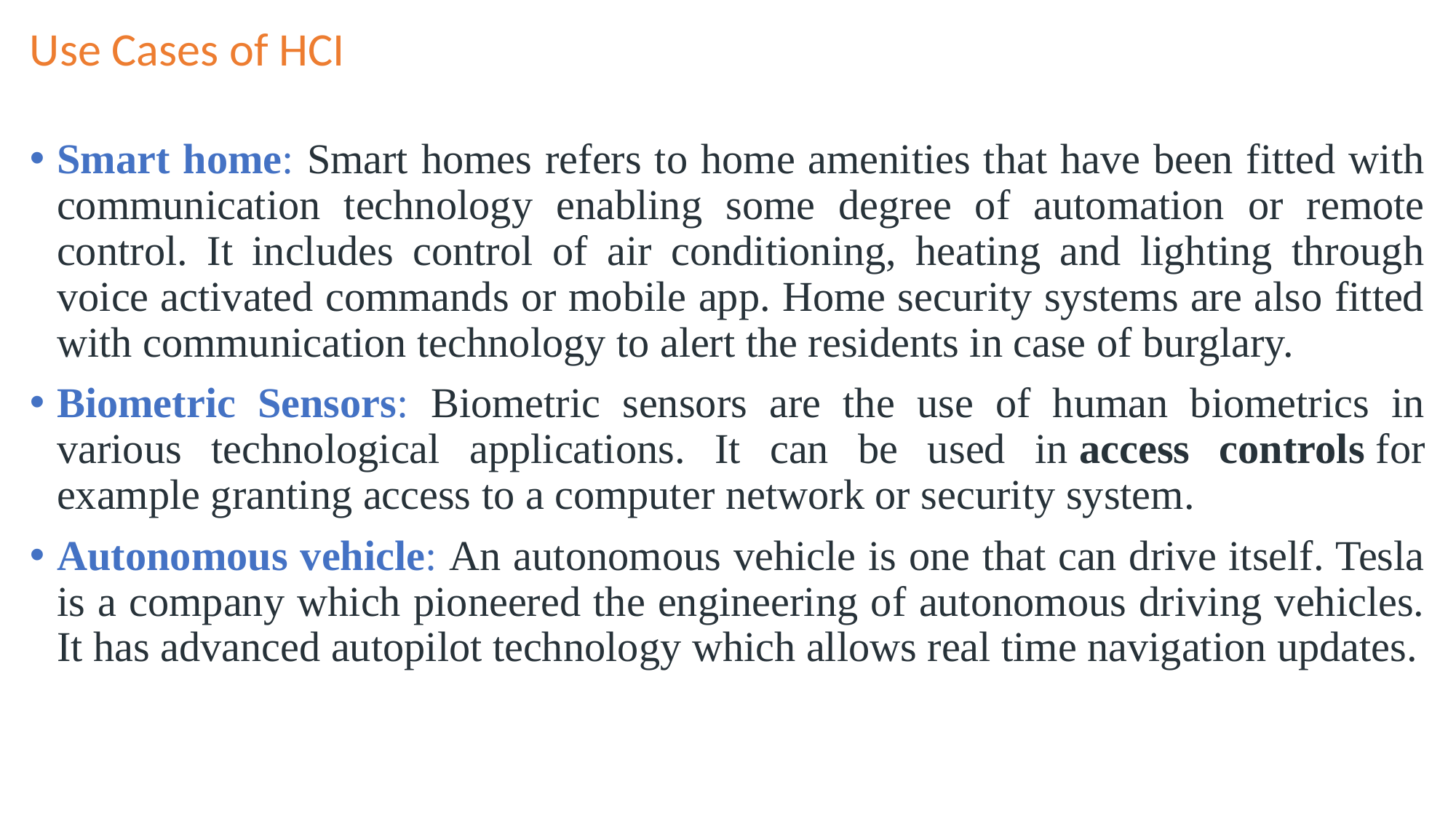

# Use Cases of HCI
Smart home: Smart homes refers to home amenities that have been fitted with communication technology enabling some degree of automation or remote control. It includes control of air conditioning, heating and lighting through voice activated commands or mobile app. Home security systems are also fitted with communication technology to alert the residents in case of burglary.
Biometric Sensors: Biometric sensors are the use of human biometrics in various technological applications. It can be used in access controls for example granting access to a computer network or security system.
Autonomous vehicle: An autonomous vehicle is one that can drive itself. Tesla is a company which pioneered the engineering of autonomous driving vehicles. It has advanced autopilot technology which allows real time navigation updates.